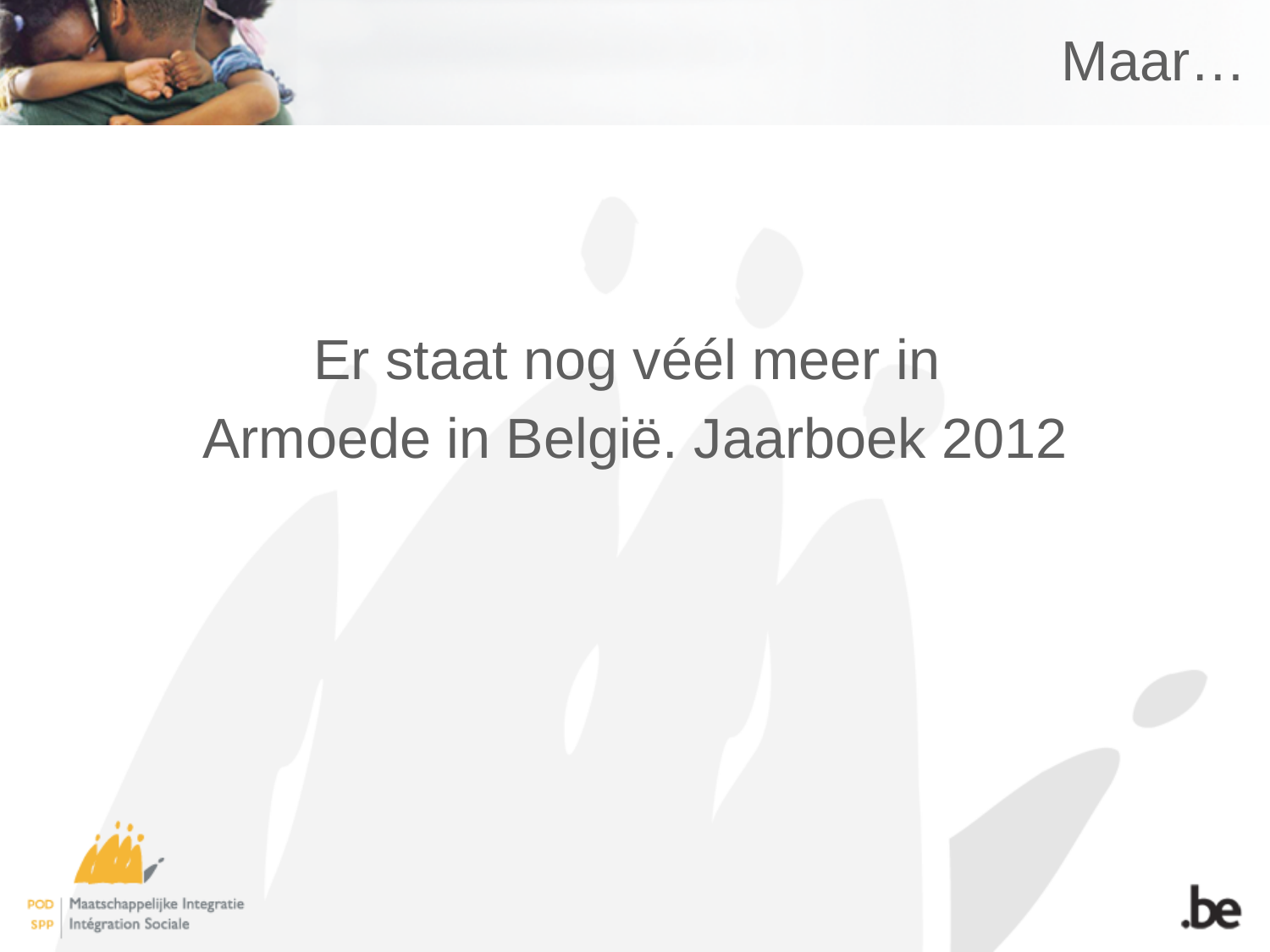

# Maar…

Er staat nog véél meer in
Armoede in België. Jaarboek 2012